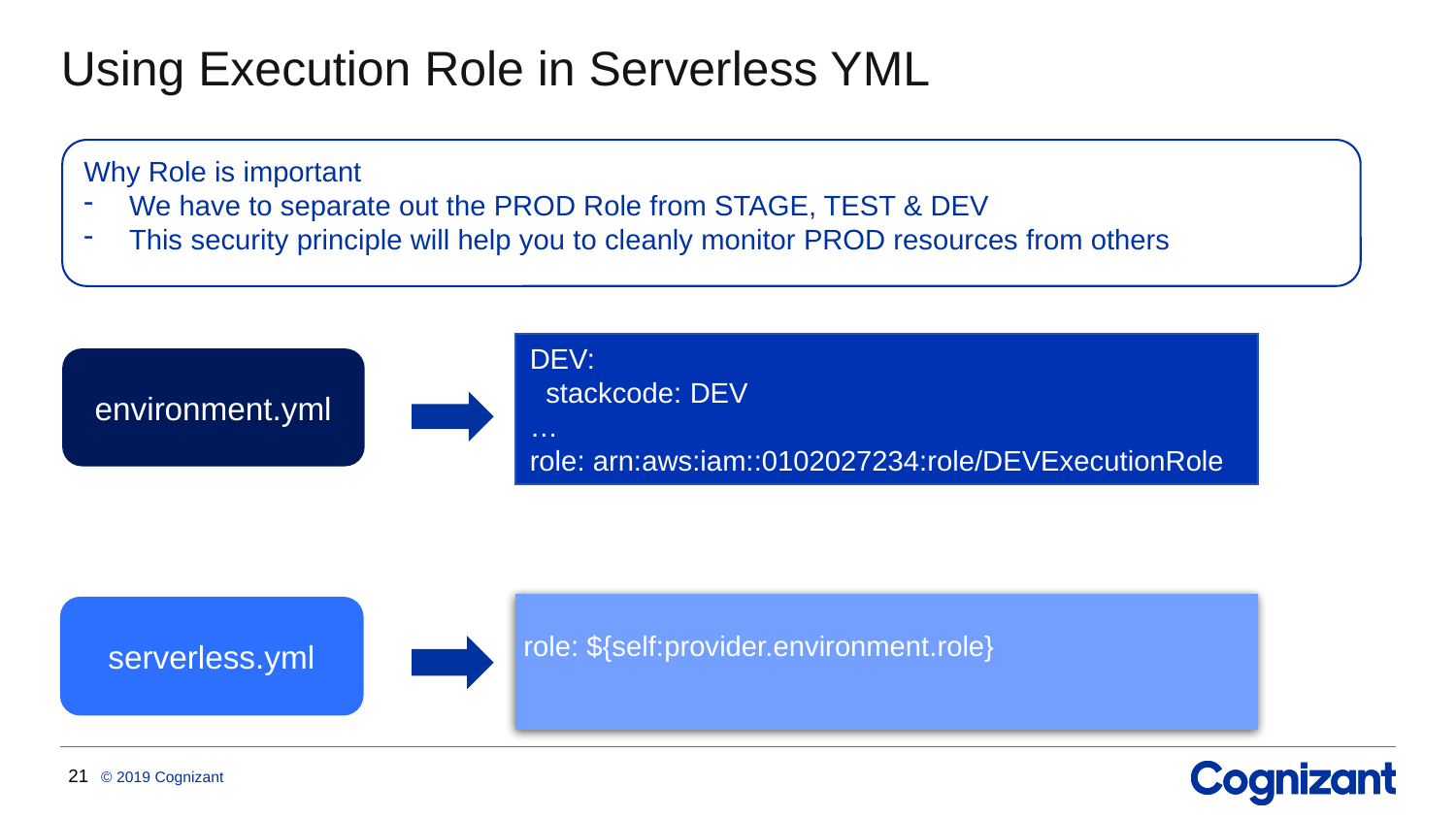

# Using Execution Role in Serverless YML
Why Role is important
We have to separate out the PROD Role from STAGE, TEST & DEV
This security principle will help you to cleanly monitor PROD resources from others
DEV:
  stackcode: DEV
…
role: arn:aws:iam::0102027234:role/DEVExecutionRole
environment.yml

 role: ${self:provider.environment.role}

serverless.yml

21